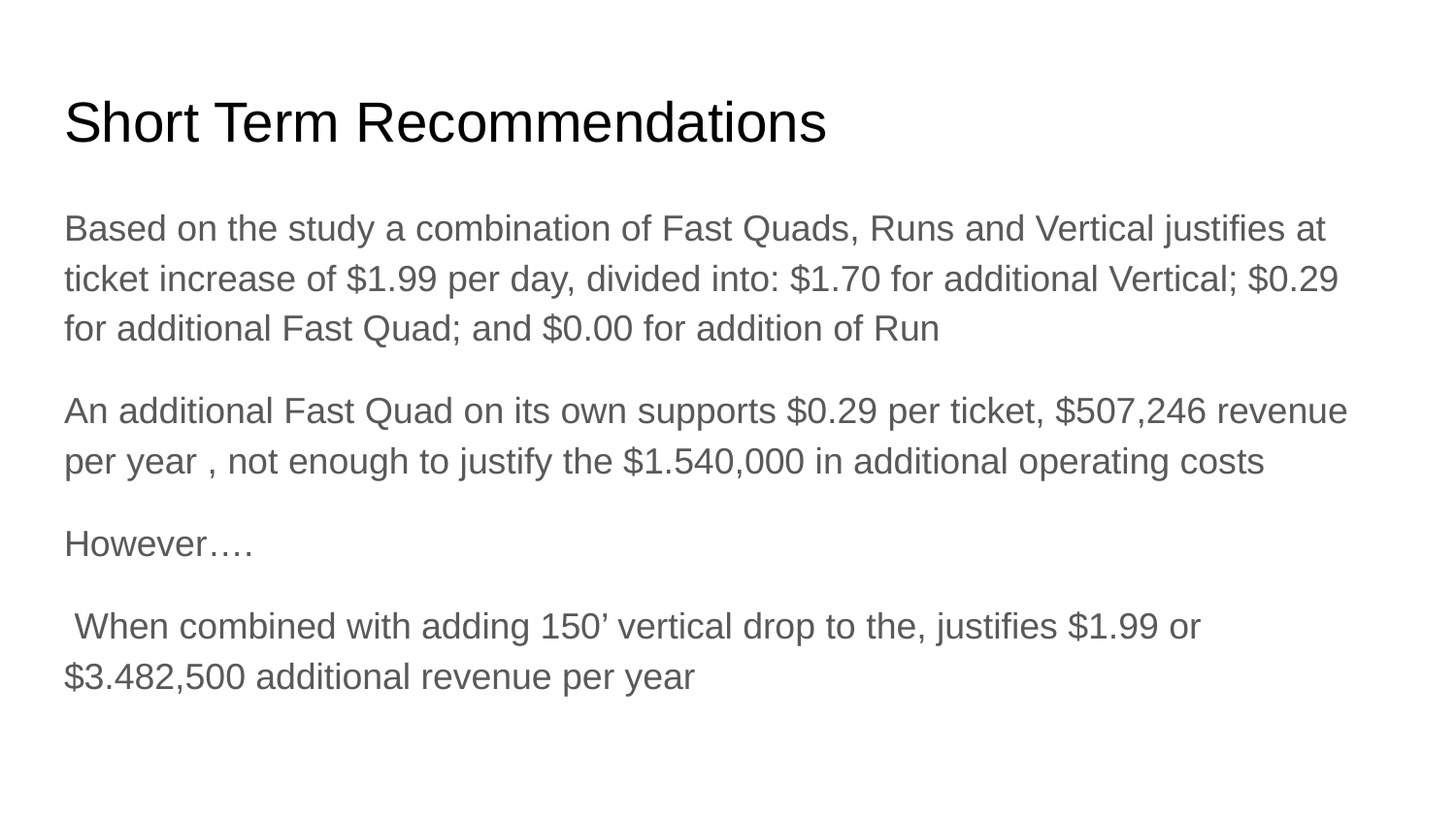

# Short Term Recommendations
Based on the study a combination of Fast Quads, Runs and Vertical justifies at ticket increase of $1.99 per day, divided into: $1.70 for additional Vertical; $0.29 for additional Fast Quad; and $0.00 for addition of Run
An additional Fast Quad on its own supports $0.29 per ticket, $507,246 revenue per year , not enough to justify the $1.540,000 in additional operating costs
However….
 When combined with adding 150’ vertical drop to the, justifies $1.99 or $3.482,500 additional revenue per year